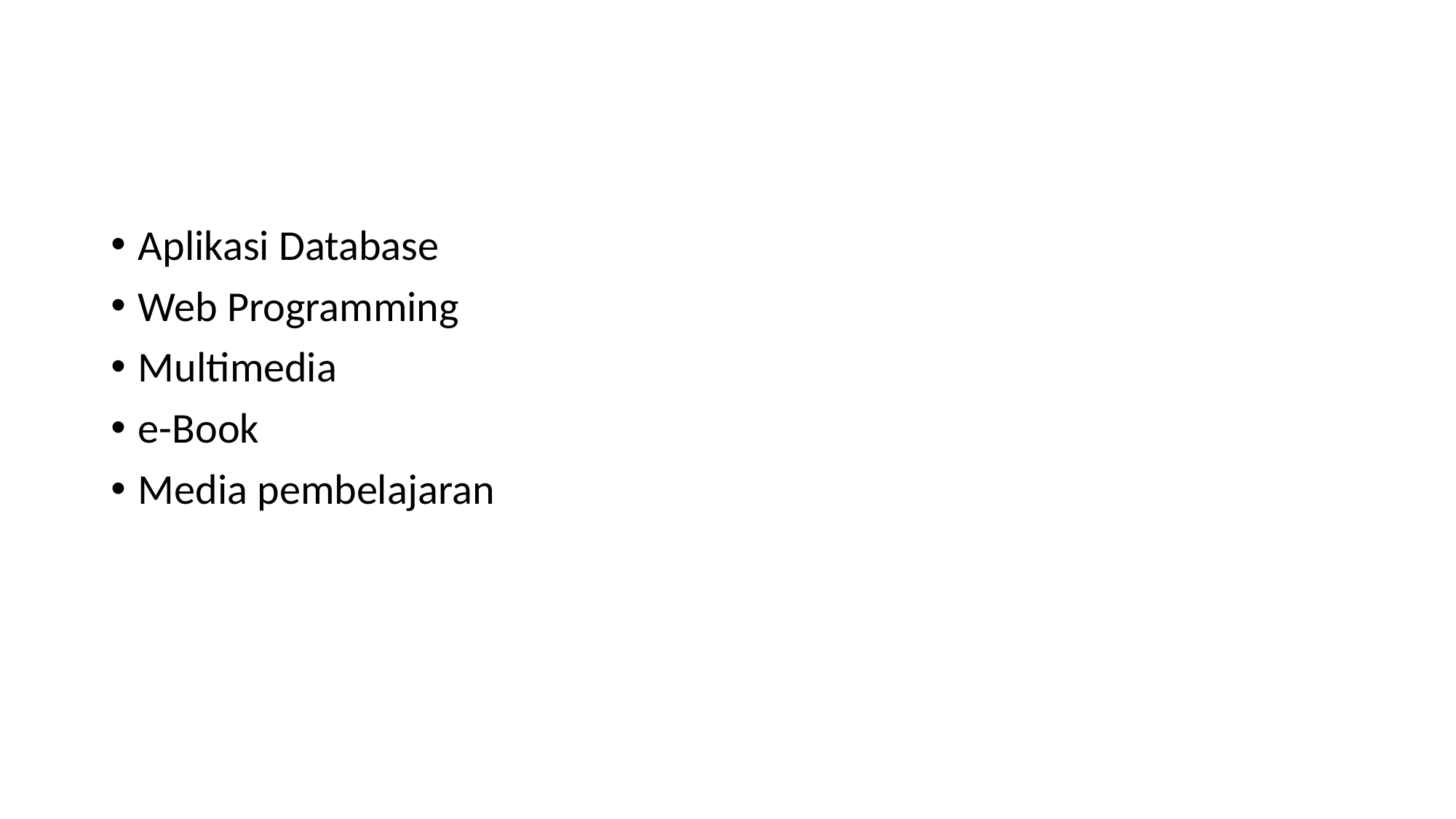

#
Aplikasi Database
Web Programming
Multimedia
e-Book
Media pembelajaran